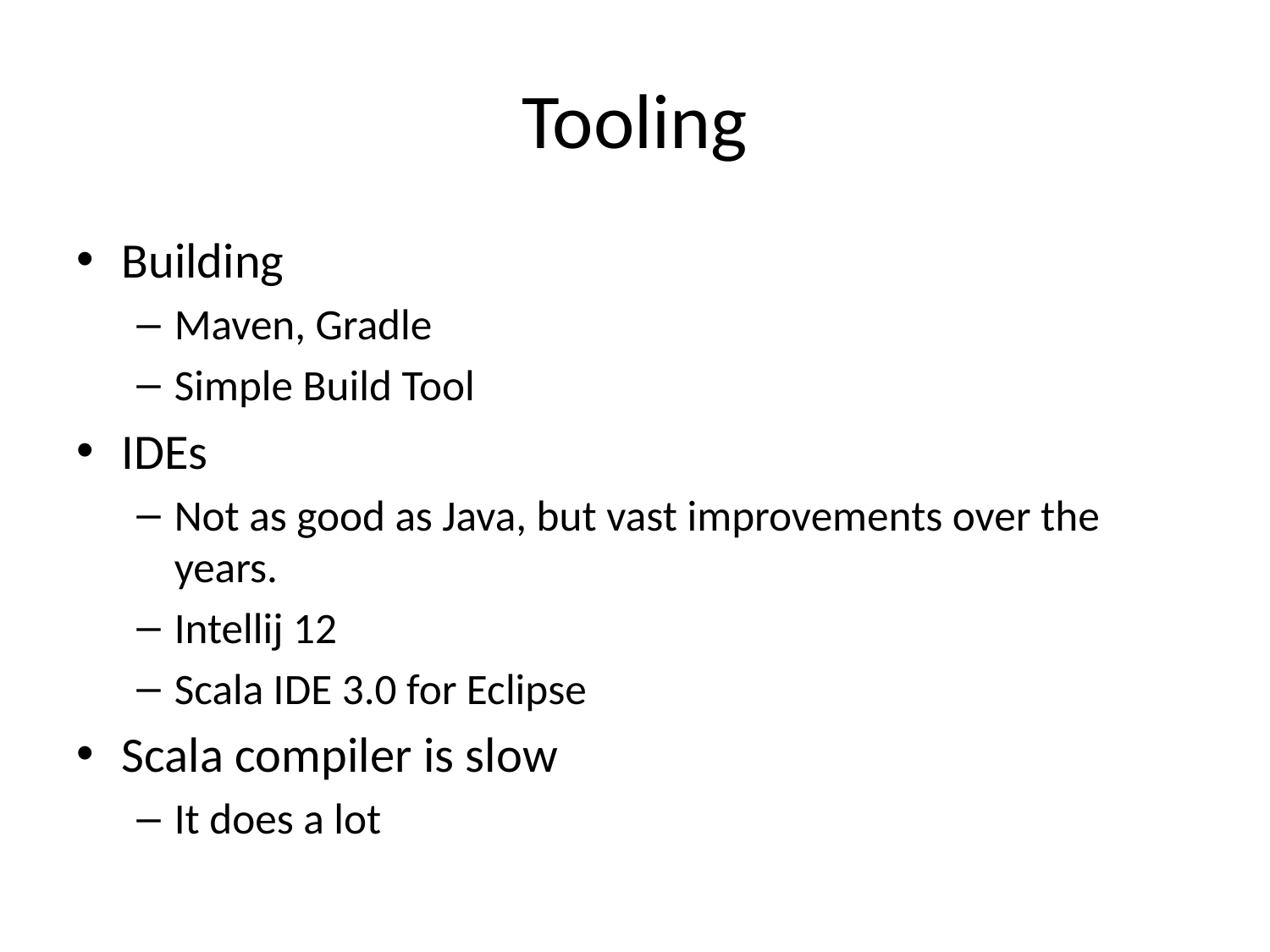

# Tooling
Building
Maven, Gradle
Simple Build Tool
IDEs
Not as good as Java, but vast improvements over the years.
Intellij 12
Scala IDE 3.0 for Eclipse
Scala compiler is slow
It does a lot